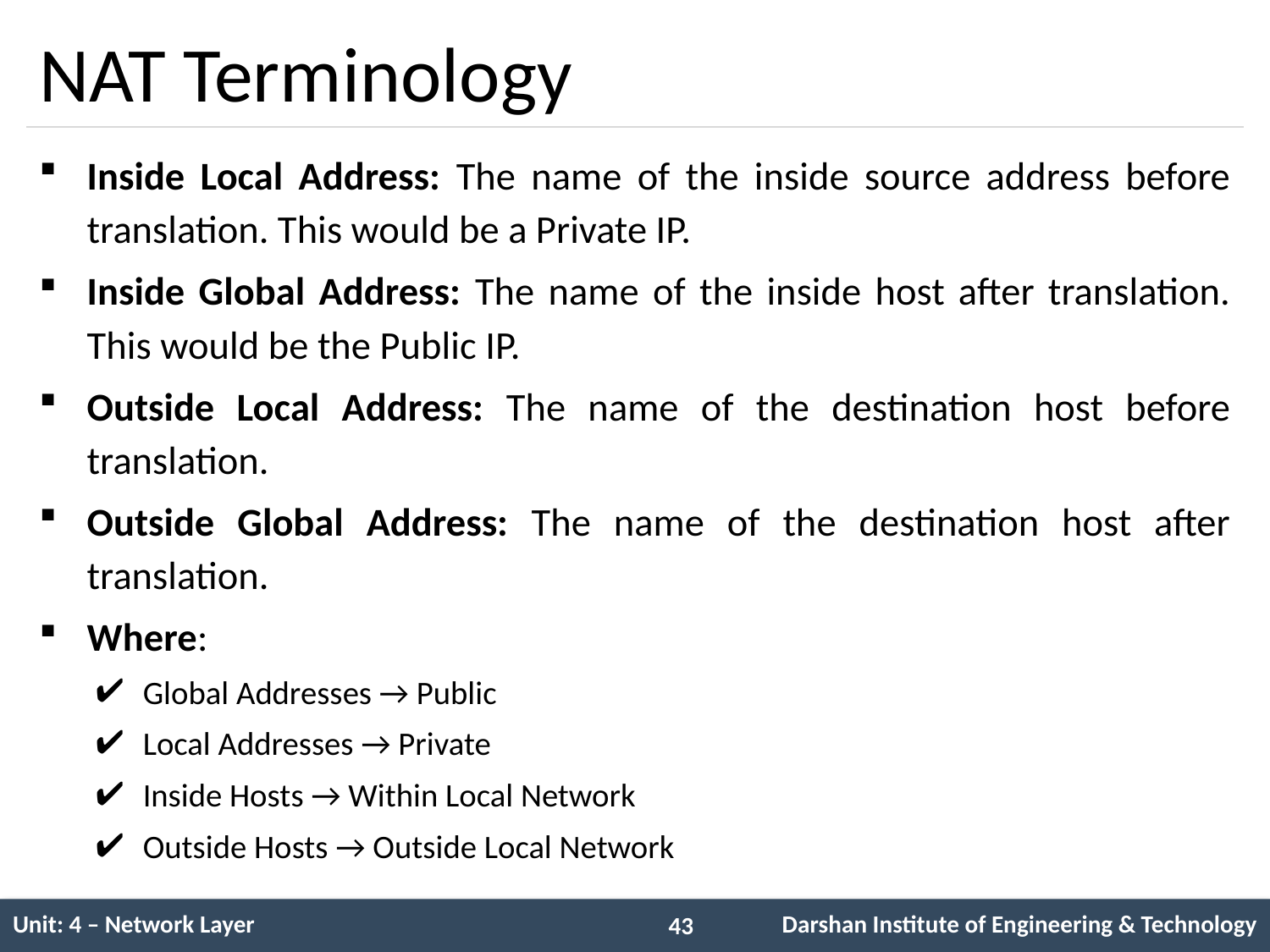

# NAT Terminology
Inside Local Address: The name of the inside source address before translation. This would be a Private IP.
Inside Global Address: The name of the inside host after translation. This would be the Public IP.
Outside Local Address: The name of the destination host before translation.
Outside Global Address: The name of the destination host after translation.
Where:
Global Addresses → Public
Local Addresses → Private
Inside Hosts → Within Local Network
Outside Hosts → Outside Local Network